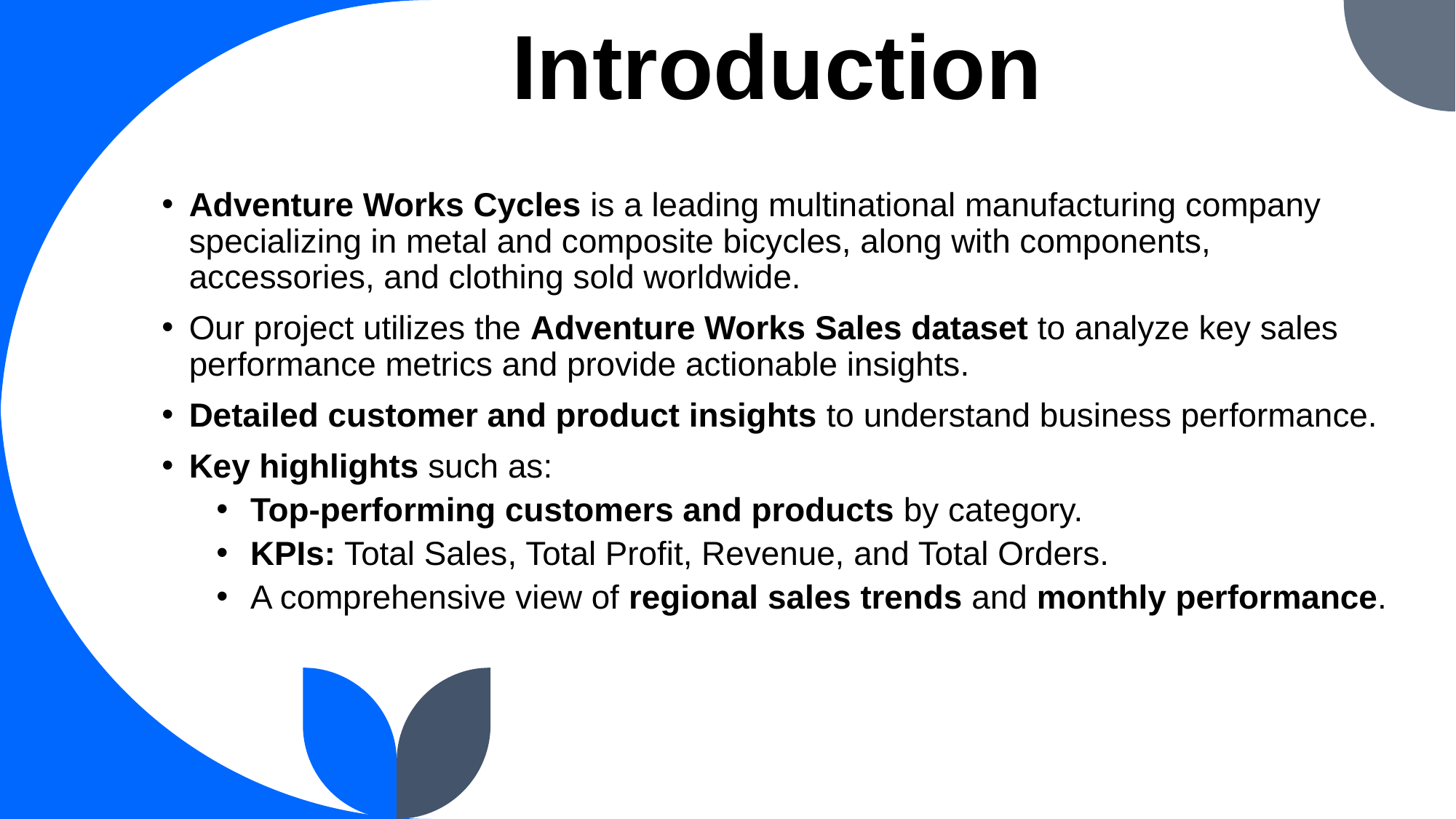

# Introduction
Adventure Works Cycles is a leading multinational manufacturing company specializing in metal and composite bicycles, along with components, accessories, and clothing sold worldwide.
Our project utilizes the Adventure Works Sales dataset to analyze key sales performance metrics and provide actionable insights.
Detailed customer and product insights to understand business performance.
Key highlights such as:
Top-performing customers and products by category.
KPIs: Total Sales, Total Profit, Revenue, and Total Orders.
A comprehensive view of regional sales trends and monthly performance.